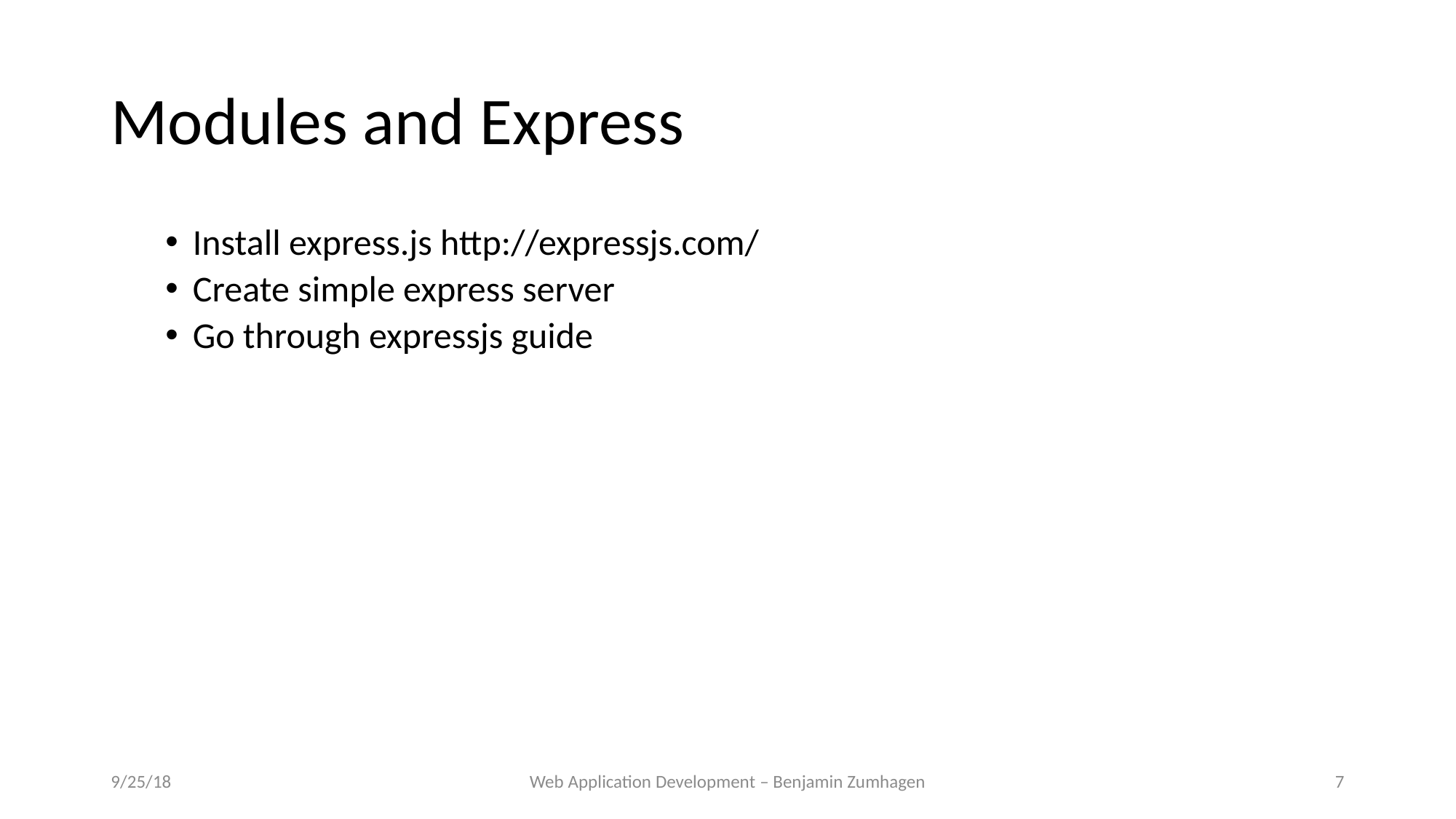

# Modules and Express
Install express.js http://expressjs.com/
Create simple express server
Go through expressjs guide
9/25/18
Web Application Development – Benjamin Zumhagen
7